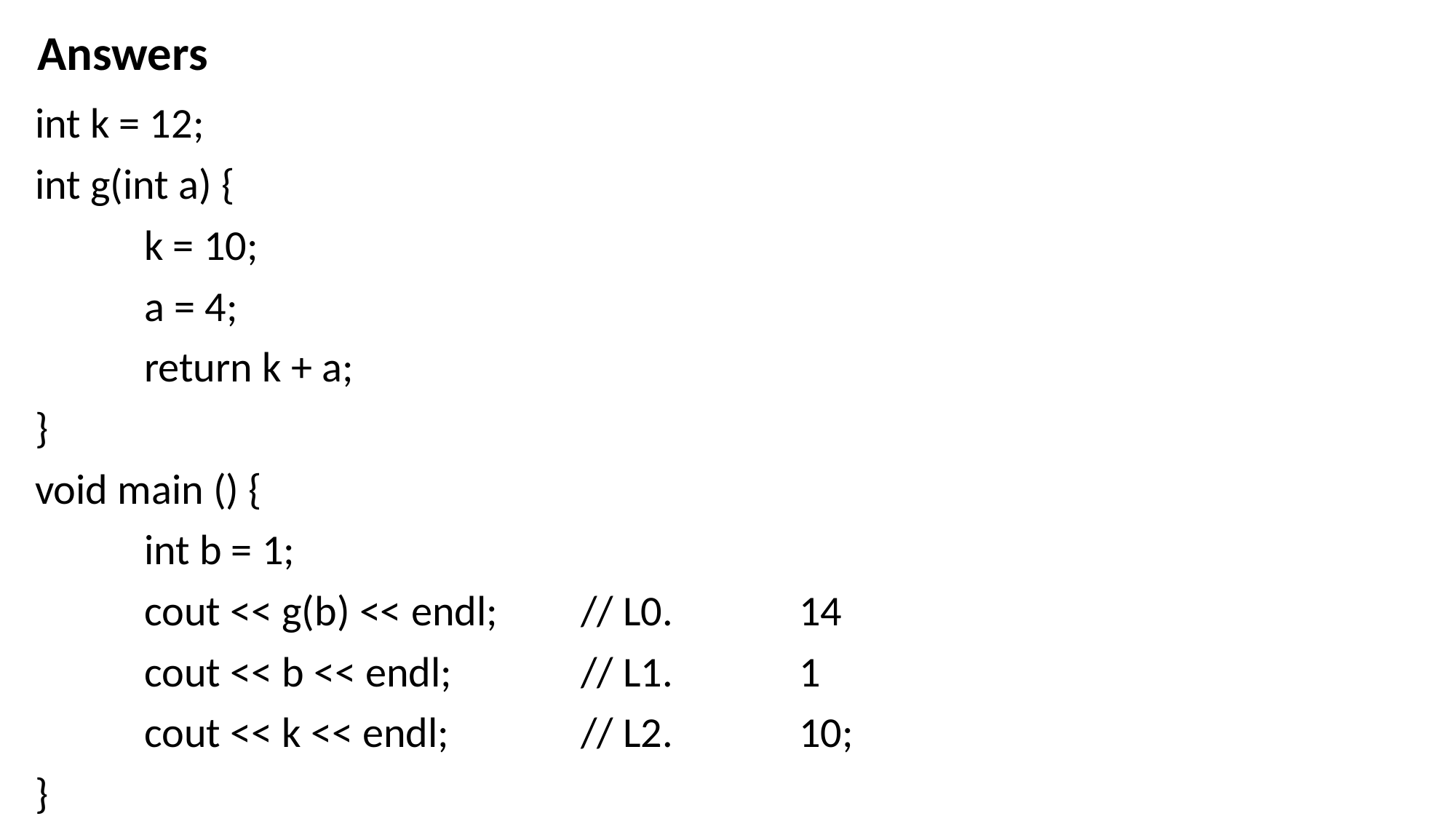

Answers
int k = 12;
int g(int a) {
	k = 10;
	a = 4;
	return k + a;
}
void main () {
	int b = 1;
	cout << g(b) << endl;	// L0.		14
	cout << b << endl;		// L1.		1
	cout << k << endl;		// L2.		10;
}